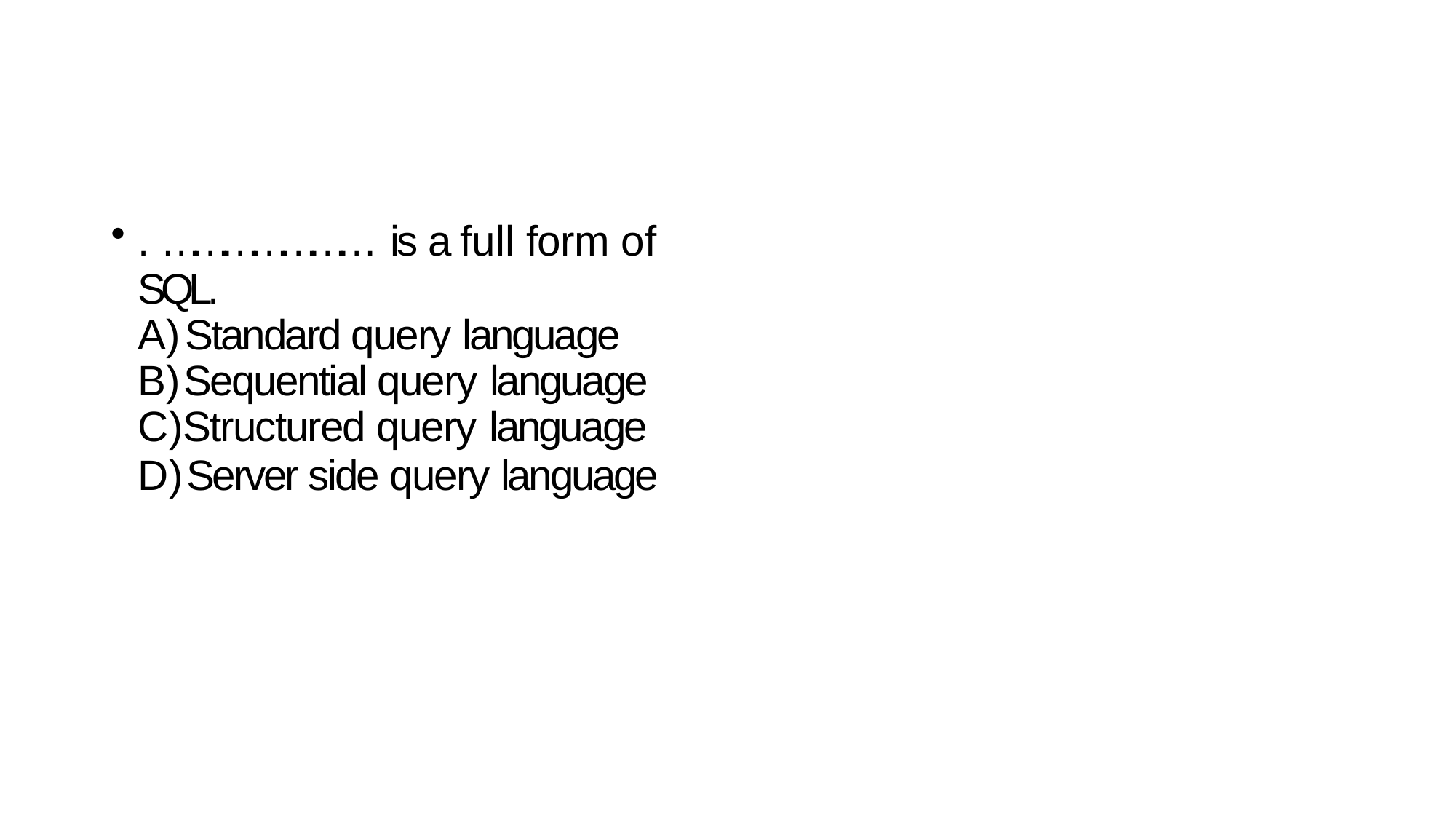

. ………………… is a full form of SQL.
Standard query language
Sequential query language
Structured query language
Server side query language